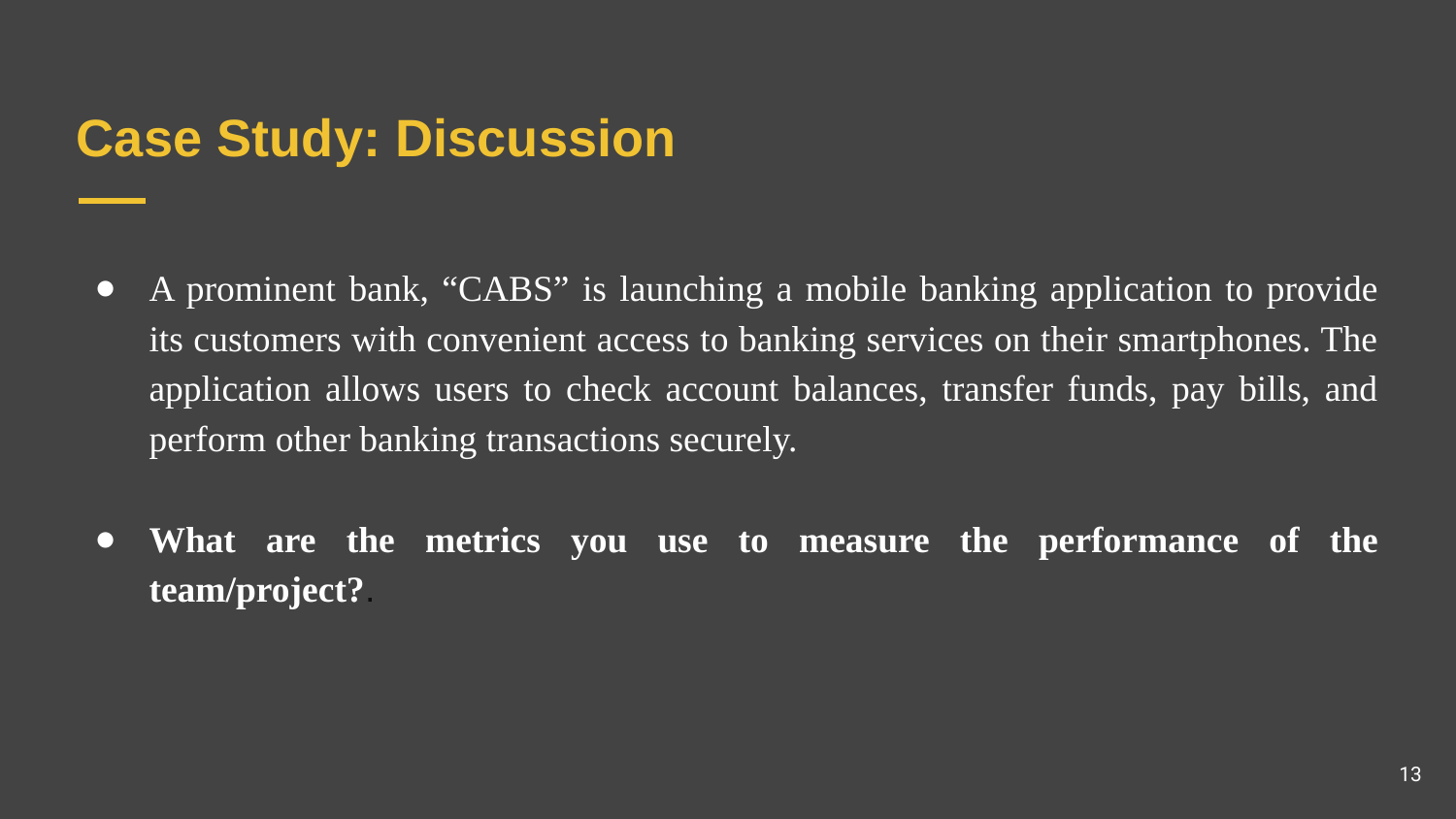

# Case Study: Discussion
A prominent bank, “CABS” is launching a mobile banking application to provide its customers with convenient access to banking services on their smartphones. The application allows users to check account balances, transfer funds, pay bills, and perform other banking transactions securely.

What are the metrics you use to measure the performance of the team/project?.
13